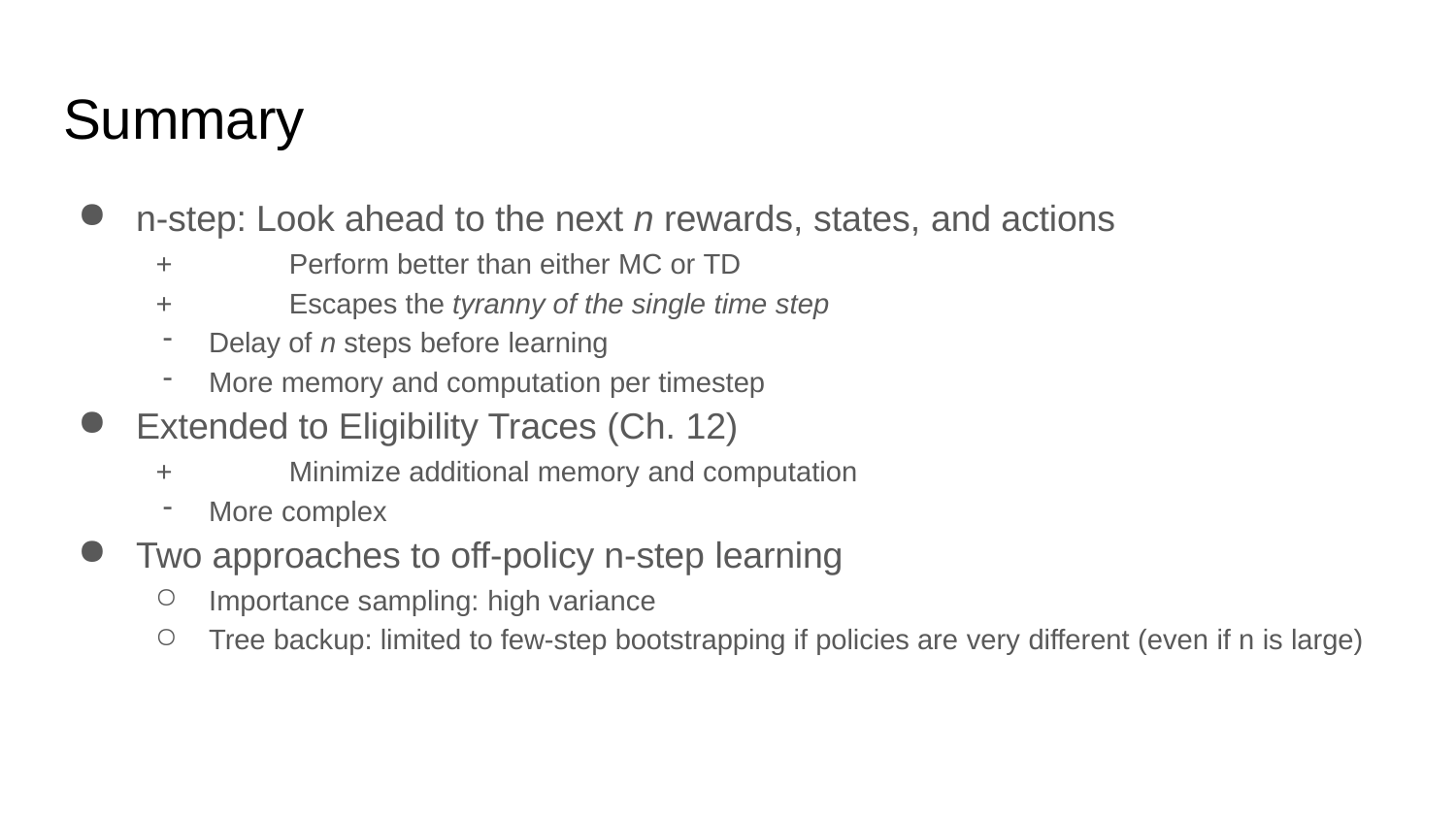

# Summary
n-step: Look ahead to the next n rewards, states, and actions
+	Perform better than either MC or TD
+	Escapes the tyranny of the single time step
Delay of n steps before learning
More memory and computation per timestep
Extended to Eligibility Traces (Ch. 12)
+	Minimize additional memory and computation
More complex
Two approaches to off-policy n-step learning
Importance sampling: high variance
Tree backup: limited to few-step bootstrapping if policies are very different (even if n is large)